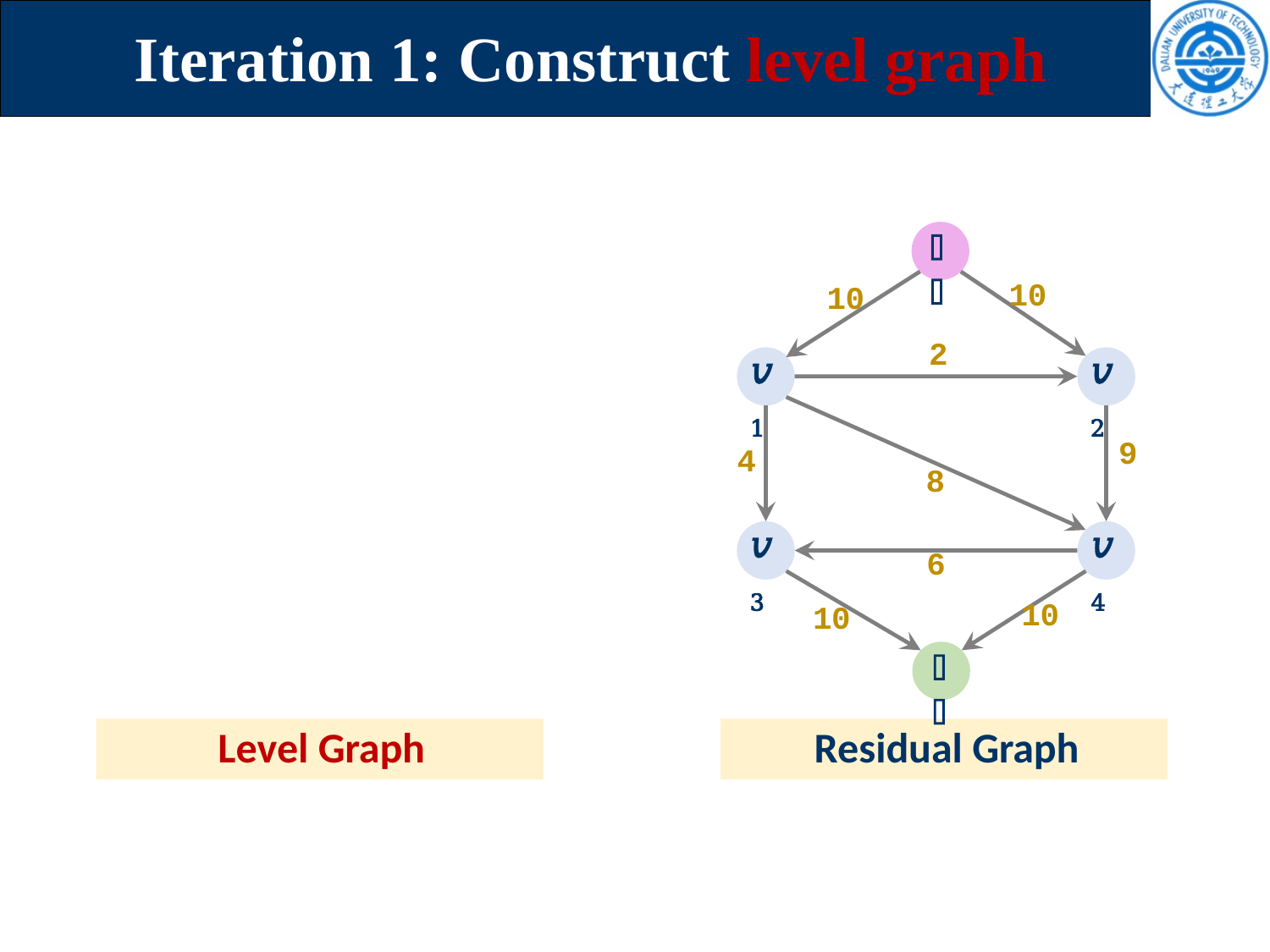

# Iteration 1: Construct level graph
𝑠

10
10
2
𝑣1
𝑣2

9
4
8
𝑣3
𝑣4

6
10
10
𝑡

Level Graph
Residual Graph